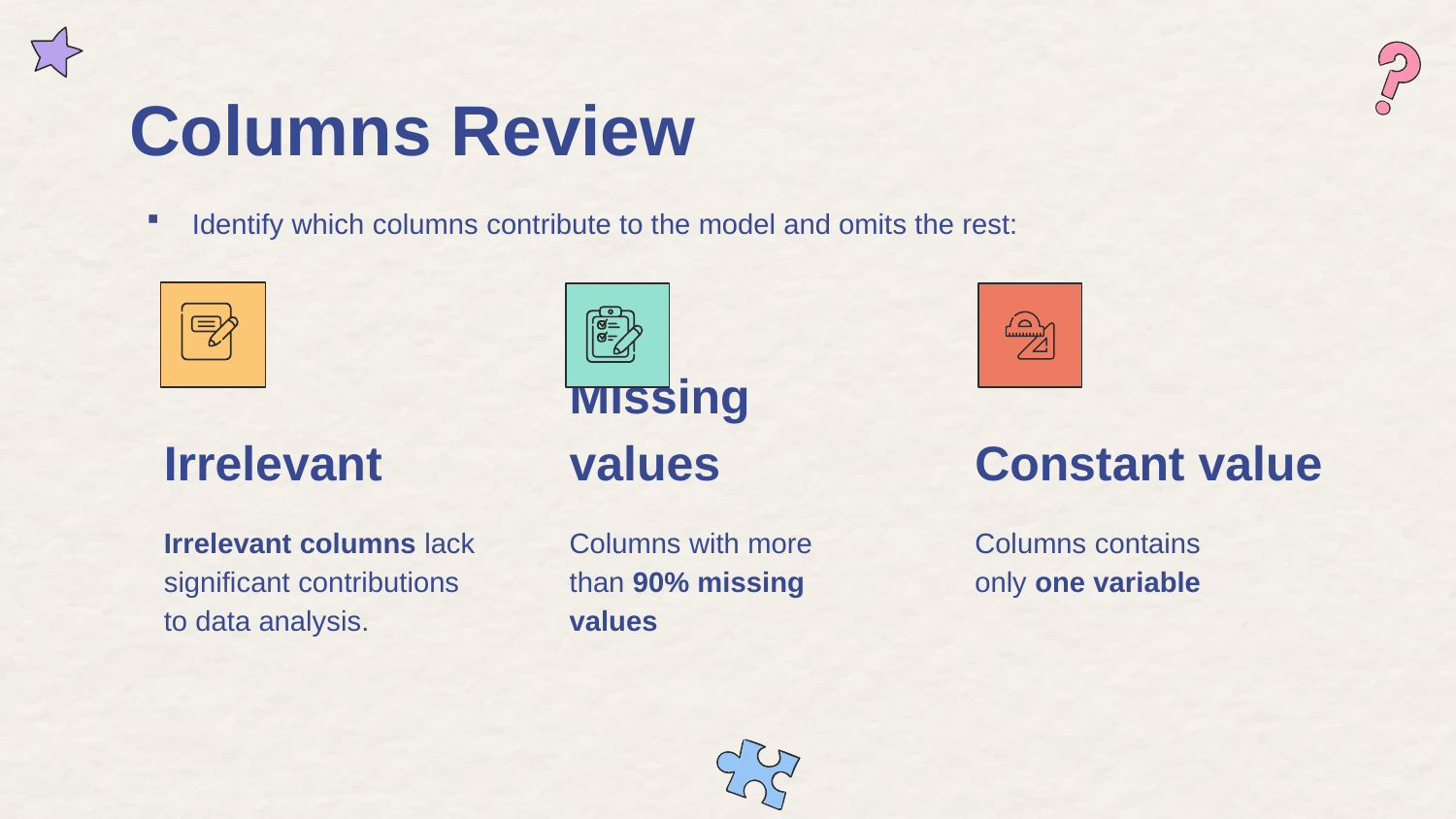

# Columns Review
Identify which columns contribute to the model and omits the rest:

Irrelevant
Constant value
Missing values
Irrelevant columns lack significant contributions to data analysis.
Columns with more than 90% missing values
Columns contains only one variable